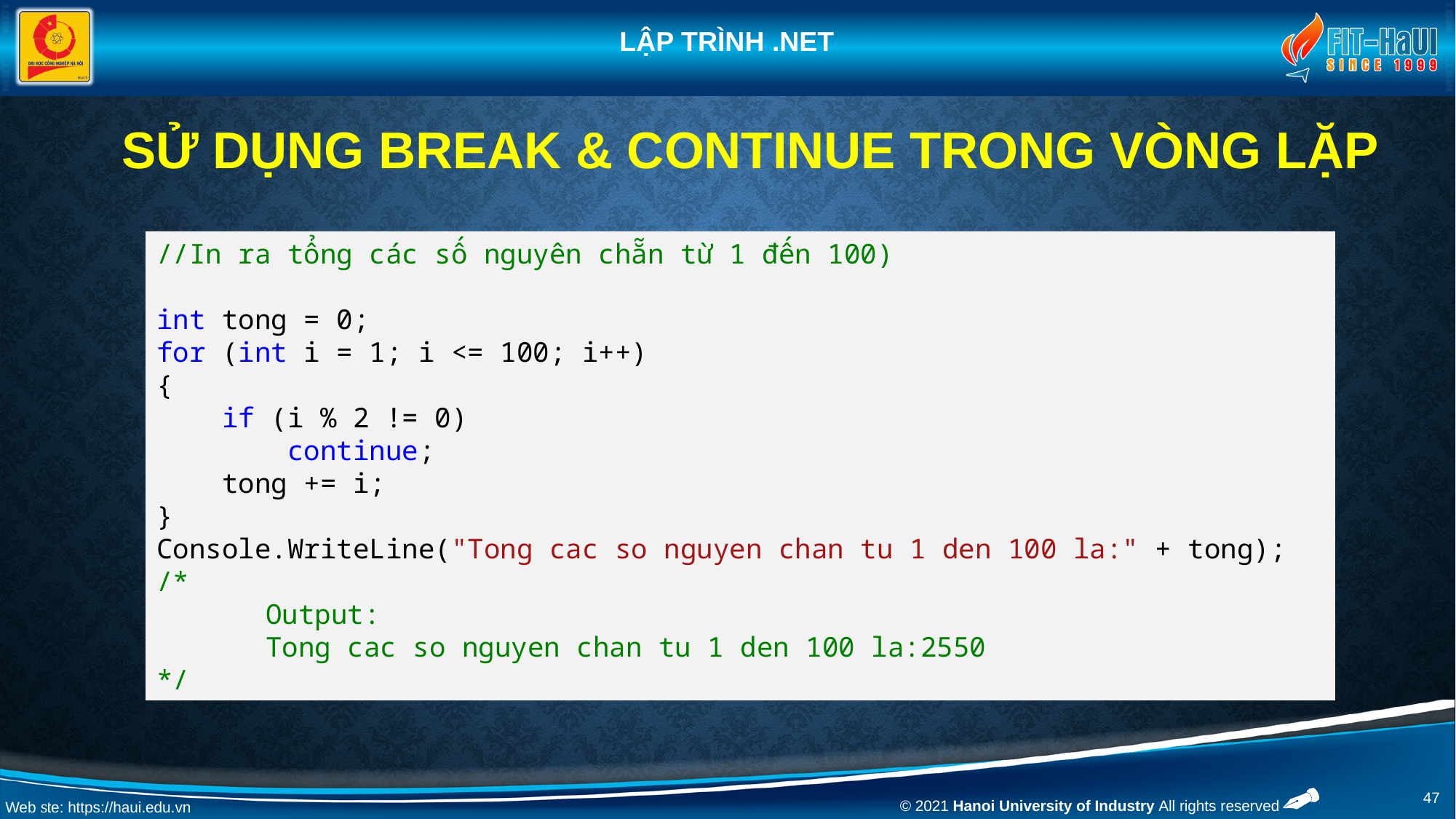

# Sử dụng break & continue trong vòng lặp
//In ra tổng các số nguyên chẵn từ 1 đến 100)

int tong = 0;
for (int i = 1; i <= 100; i++)
{
    if (i % 2 != 0)
        continue;
    tong += i;
}
Console.WriteLine("Tong cac so nguyen chan tu 1 den 100 la:" + tong);
/*
	Output:
	Tong cac so nguyen chan tu 1 den 100 la:2550
*/